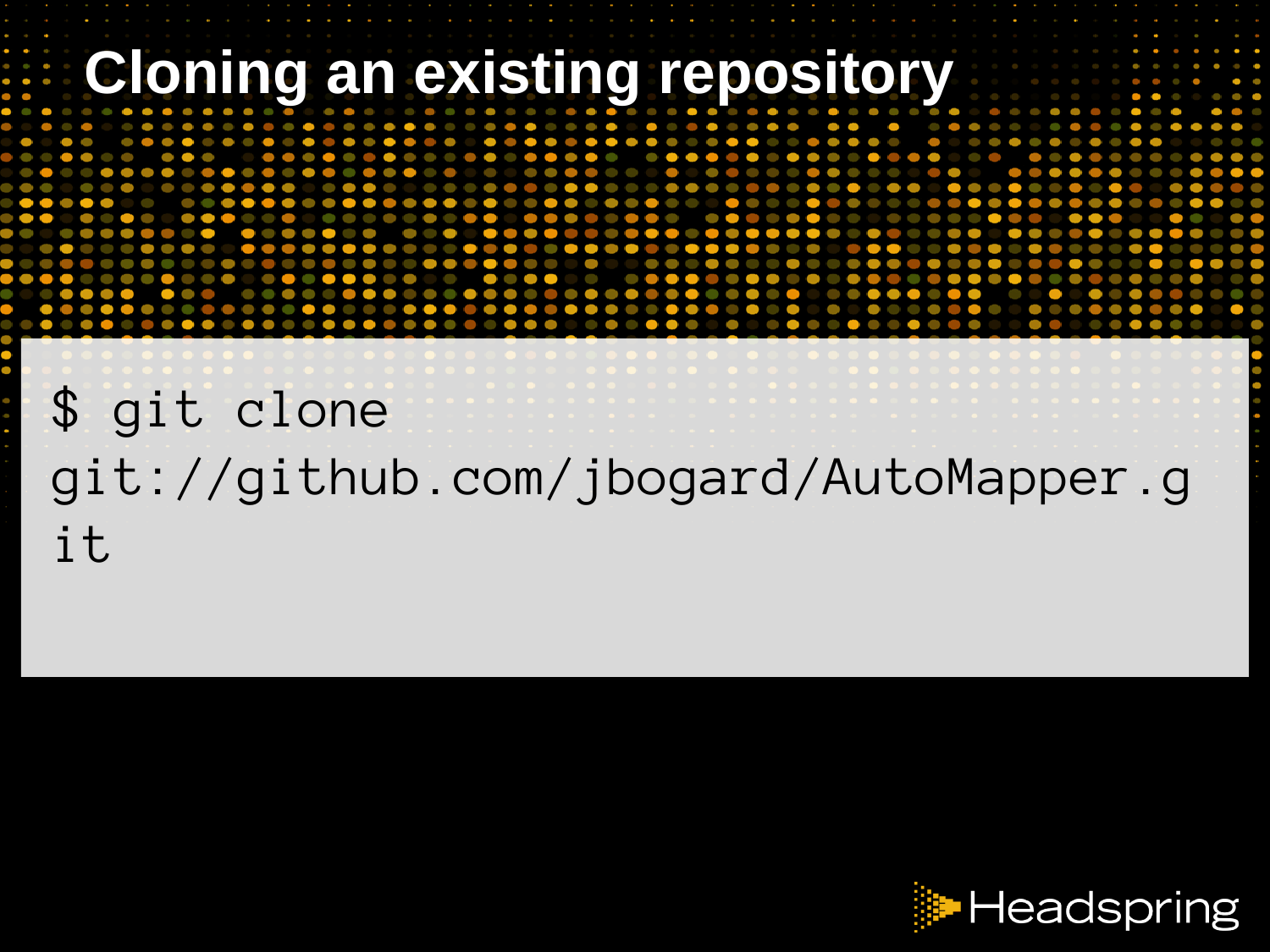

# Cloning an existing repository
$ git clone git://github.com/jbogard/AutoMapper.git